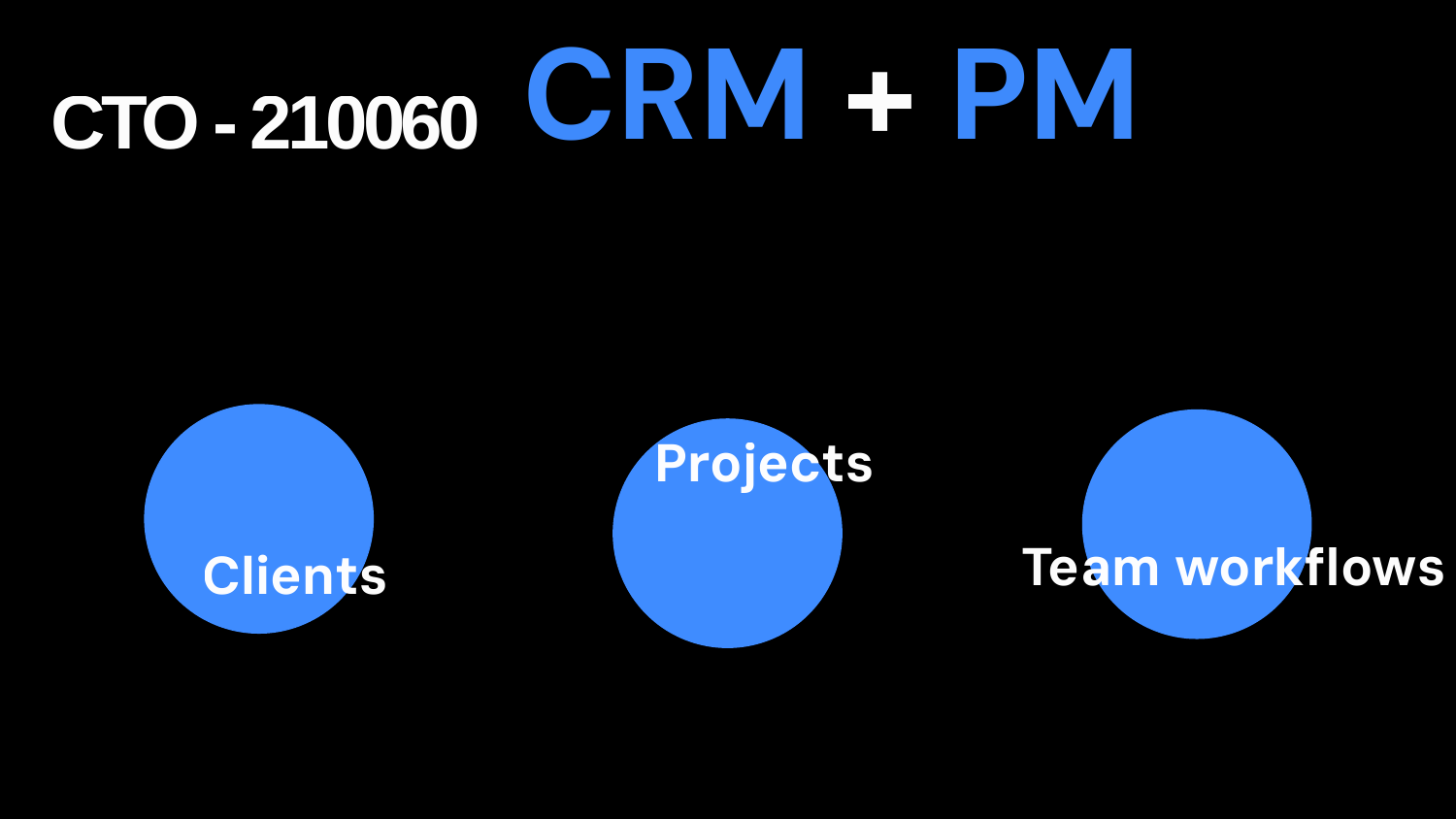

CTO - 210060
CRM + PM

Projects
Team workflows
Clients